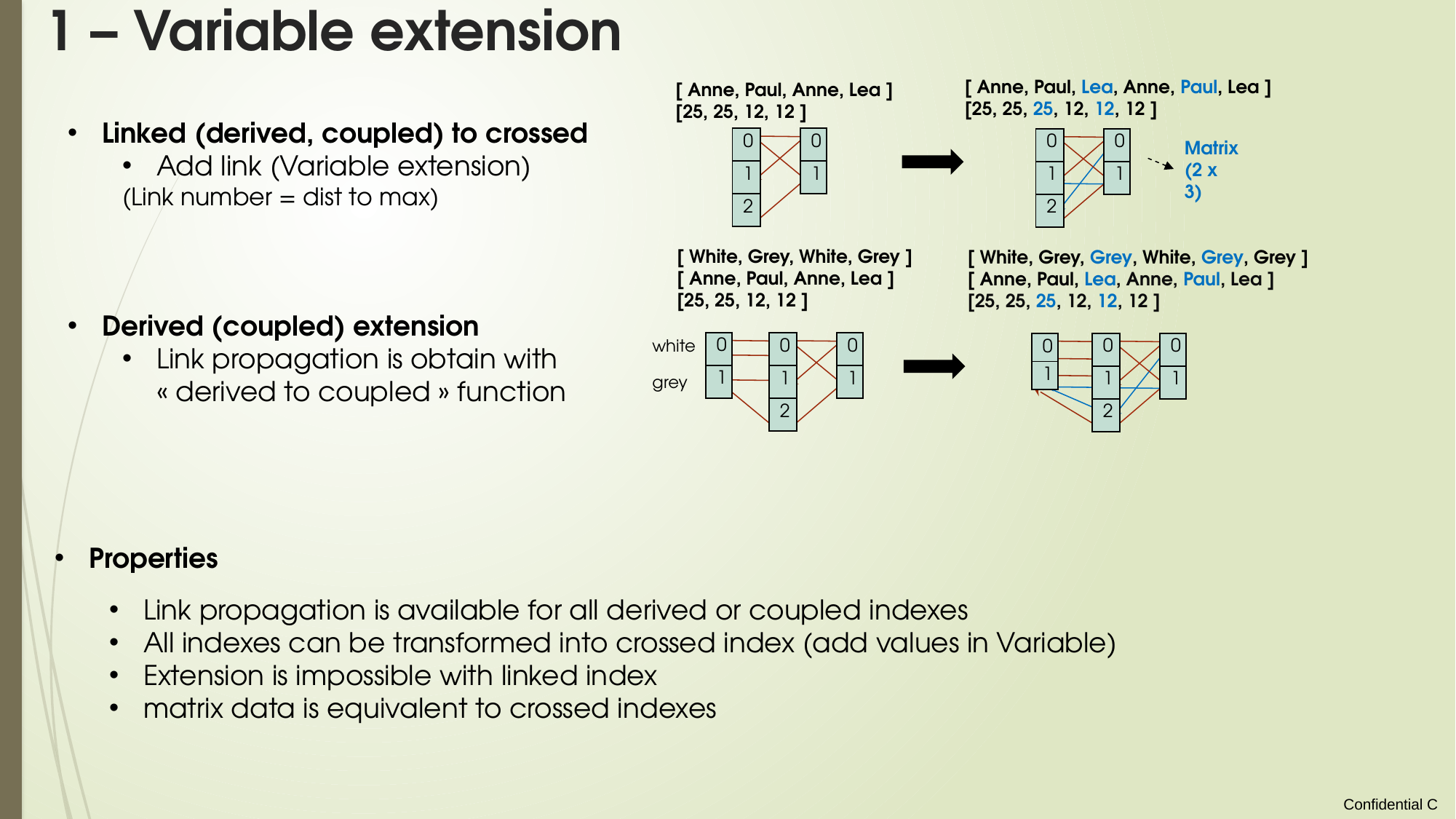

# 1 – Variable extension
[ Anne, Paul, Lea, Anne, Paul, Lea ]
[25, 25, 25, 12, 12, 12 ]
[ Anne, Paul, Anne, Lea ]
[25, 25, 12, 12 ]
Linked (derived, coupled) to crossed
Add link (Variable extension)
(Link number = dist to max)

Derived (coupled) extension
Link propagation is obtain with « derived to coupled » function

| 0 |
| --- |
| 1 |
| 0 |
| --- |
| 1 |
| 2 |
| 0 |
| --- |
| 1 |
| 0 |
| --- |
| 1 |
| 2 |
Matrix (2 x 3)

[ White, Grey, White, Grey ]
[ Anne, Paul, Anne, Lea ]
[25, 25, 12, 12 ]
[ White, Grey, Grey, White, Grey, Grey ]
[ Anne, Paul, Lea, Anne, Paul, Lea ]
[25, 25, 25, 12, 12, 12 ]
white

grey
| 0 |
| --- |
| 1 |
| 0 |
| --- |
| 1 |
| 0 |
| --- |
| 1 |
| 2 |
| 0 |
| --- |
| 1 |
| 0 |
| --- |
| 1 |
| 2 |
| 0 |
| --- |
| 1 |

Properties

Link propagation is available for all derived or coupled indexes
All indexes can be transformed into crossed index (add values in Variable)
Extension is impossible with linked index
matrix data is equivalent to crossed indexes